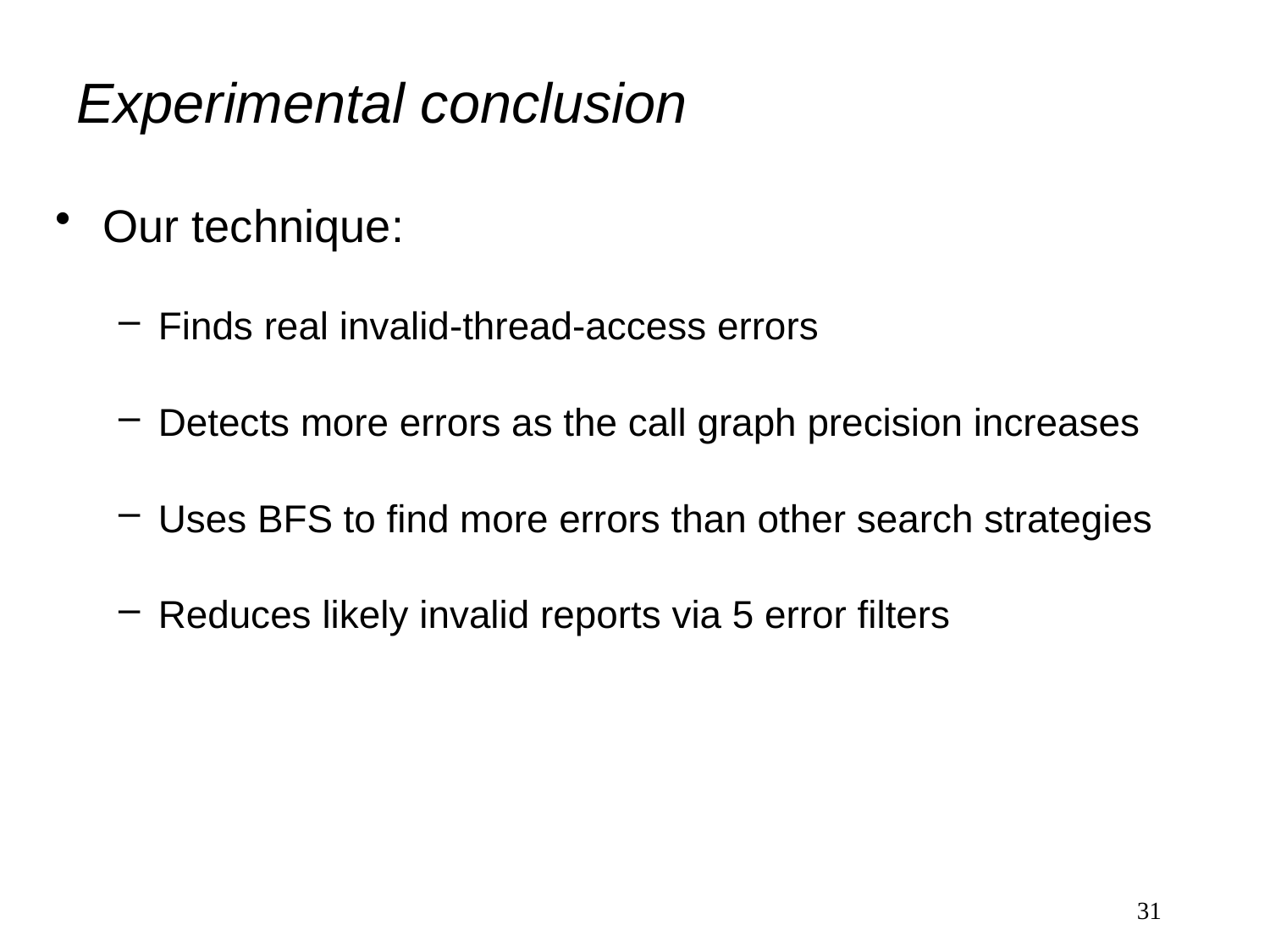

# Experimental conclusion
Our technique:

Finds real invalid-thread-access errors

Detects more errors as the call graph precision increases

Uses BFS to find more errors than other search strategies

Reduces likely invalid reports via 5 error filters
31